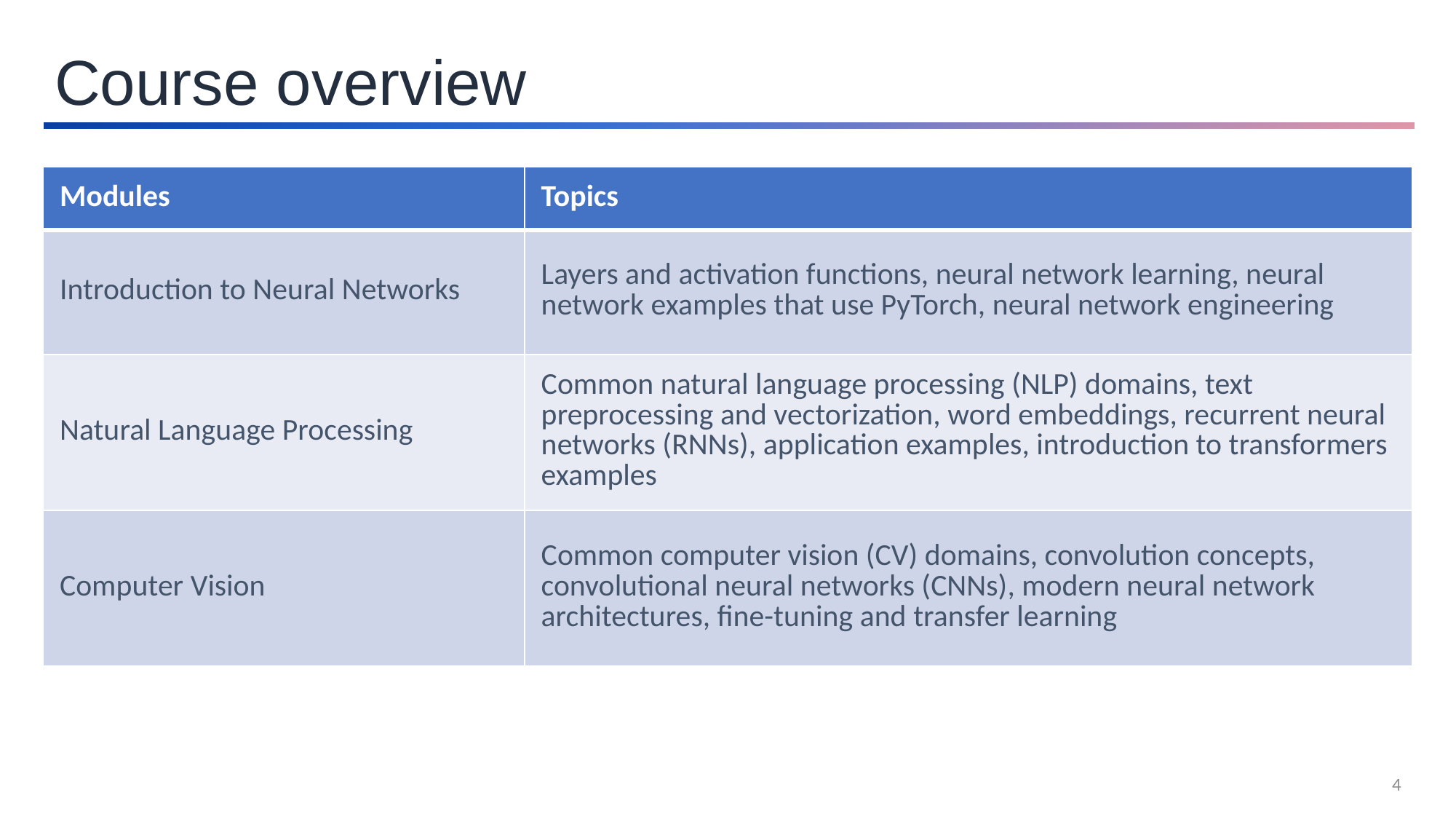

Course overview

| Modules | Topics |
| --- | --- |
| Introduction to Neural Networks | Layers and activation functions, neural network learning, neural network examples that use PyTorch, neural network engineering |
| Natural Language Processing | Common natural language processing (NLP) domains, text preprocessing and vectorization, word embeddings, recurrent neural networks (RNNs), application examples, introduction to transformers examples |
| Computer Vision | Common computer vision (CV) domains, convolution concepts, convolutional neural networks (CNNs), modern neural network architectures, fine-tuning and transfer learning |
4